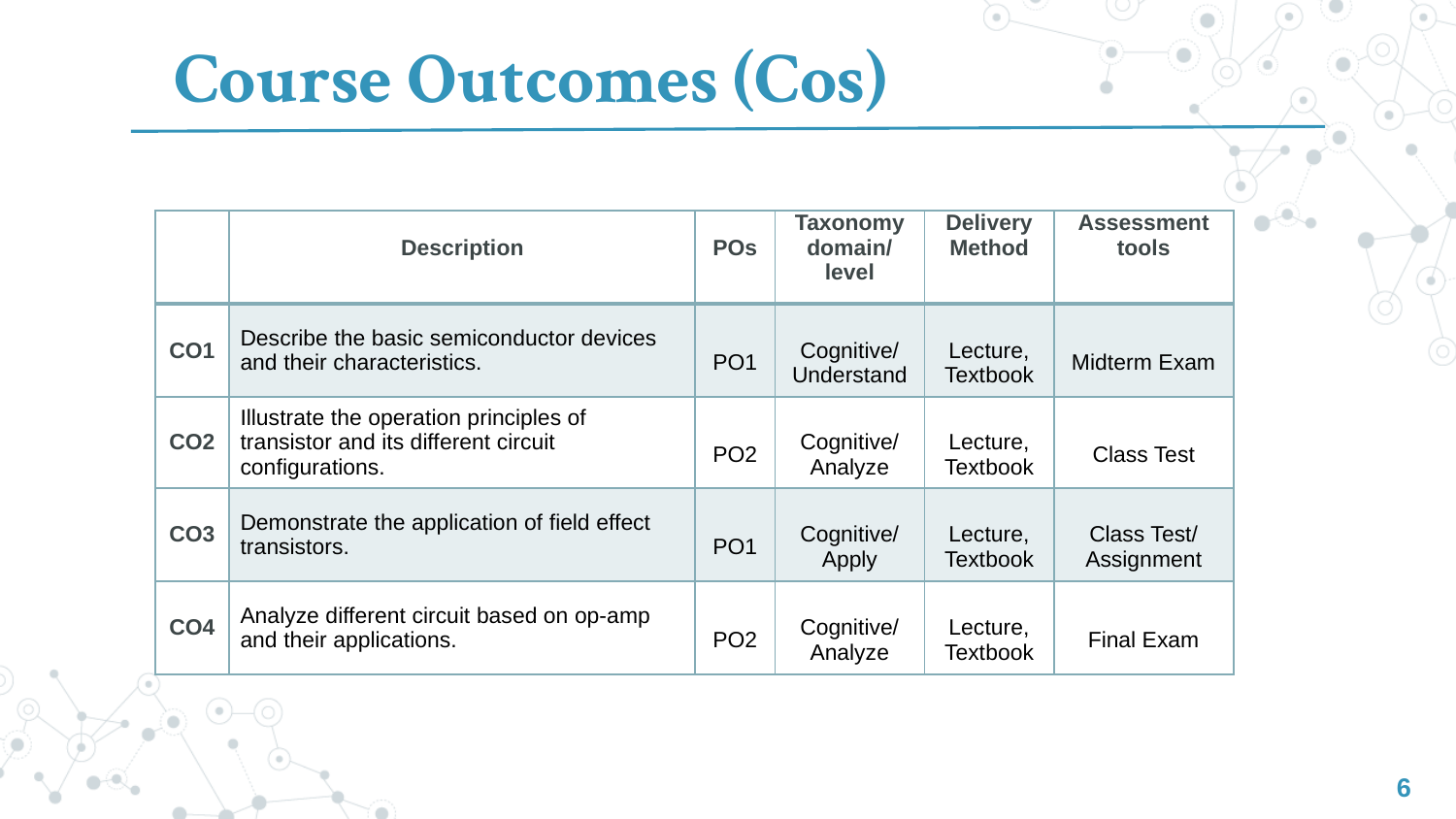

Course Outcomes (Cos)
|  | Description | POs | Taxonomy domain/ level | Delivery Method | Assessment tools |
| --- | --- | --- | --- | --- | --- |
| CO1 | Describe the basic semiconductor devices and their characteristics. | PO1 | Cognitive/ Understand | Lecture, Textbook | Midterm Exam |
| CO2 | Illustrate the operation principles of transistor and its different circuit configurations. | PO2 | Cognitive/ Analyze | Lecture, Textbook | Class Test |
| CO3 | Demonstrate the application of field effect transistors. | PO1 | Cognitive/ Apply | Lecture, Textbook | Class Test/ Assignment |
| CO4 | Analyze different circuit based on op-amp and their applications. | PO2 | Cognitive/ Analyze | Lecture, Textbook | Final Exam |
6